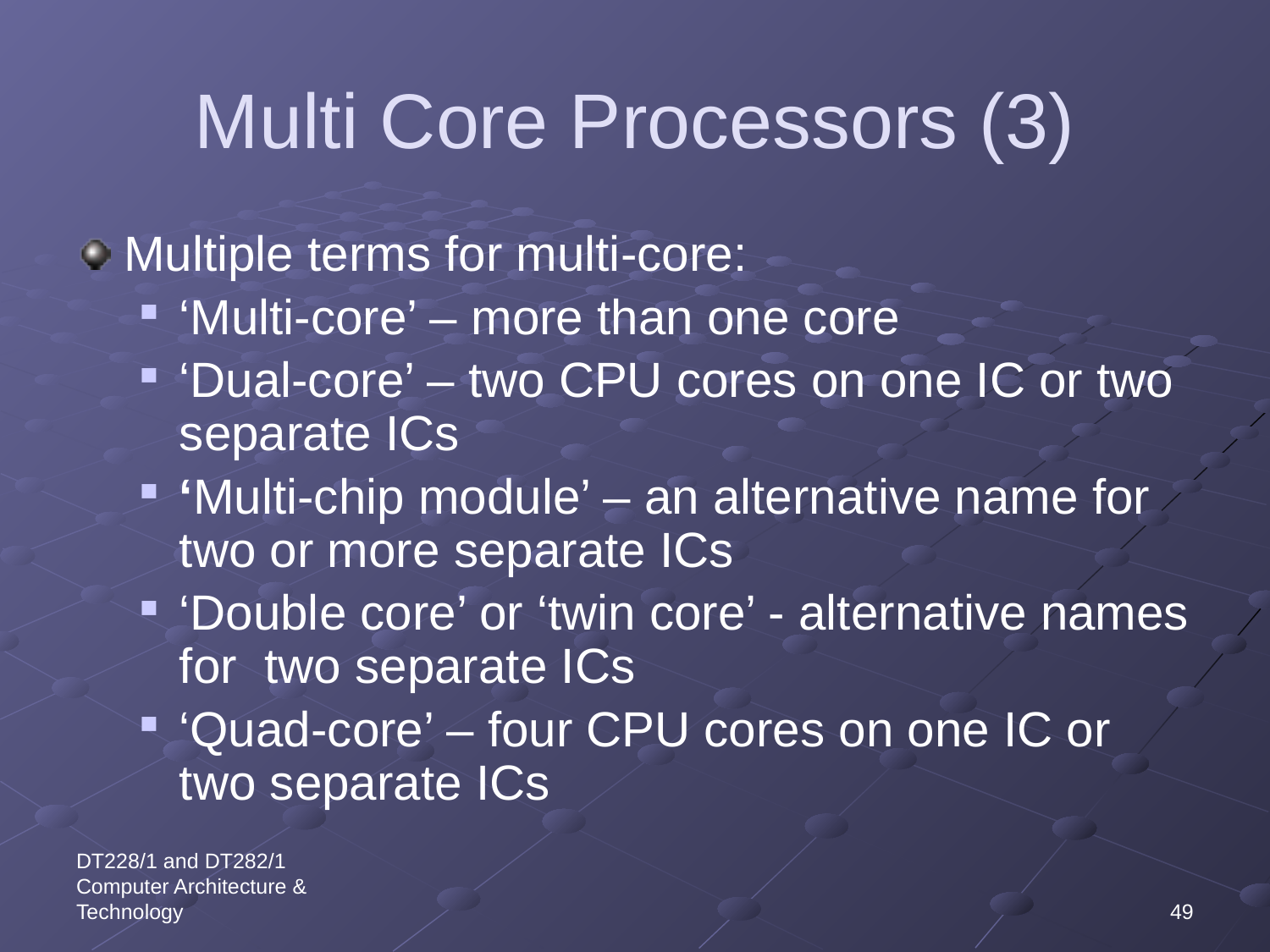

# Multi Core Processors (3)
Multiple terms for multi-core:
‘Multi-core’ – more than one core
‘Dual-core’ – two CPU cores on one IC or two separate ICs
‘Multi-chip module’ – an alternative name for  two or more separate ICs
‘Double core’ or ‘twin core’ - alternative names for  two separate ICs
‘Quad-core’ – four CPU cores on one IC or two separate ICs
DT228/1 and DT282/1 Computer Architecture & Technology
49